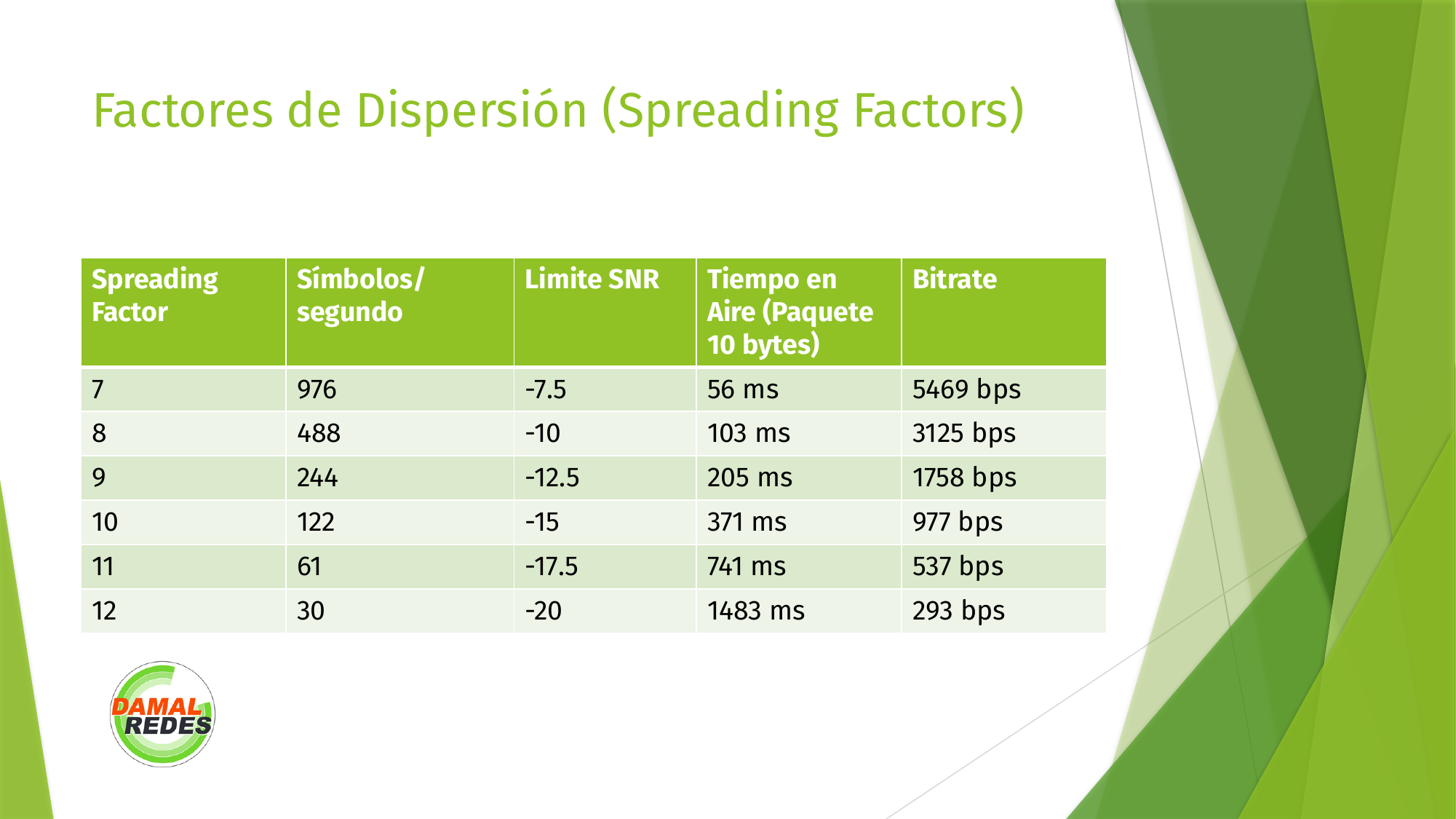

# Factores de Dispersión (Spreading Factors)
| Spreading Factor | Símbolos/segundo | Limite SNR | Tiempo en Aire (Paquete 10 bytes) | Bitrate |
| --- | --- | --- | --- | --- |
| 7 | 976 | -7.5 | 56 ms | 5469 bps |
| 8 | 488 | -10 | 103 ms | 3125 bps |
| 9 | 244 | -12.5 | 205 ms | 1758 bps |
| 10 | 122 | -15 | 371 ms | 977 bps |
| 11 | 61 | -17.5 | 741 ms | 537 bps |
| 12 | 30 | -20 | 1483 ms | 293 bps |